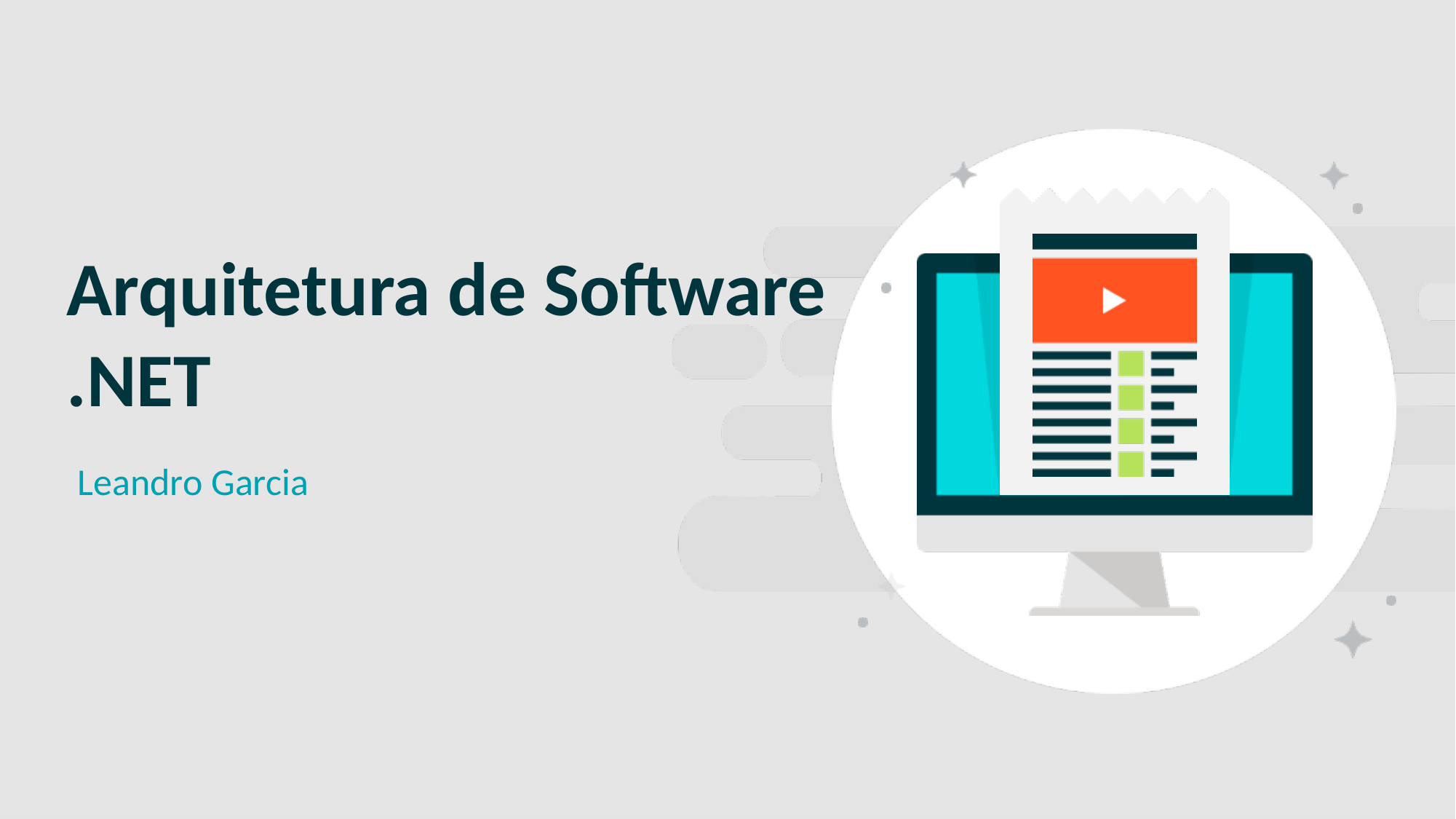

# Arquitetura de Software .NET
SLIDE CAPA
Leandro Garcia